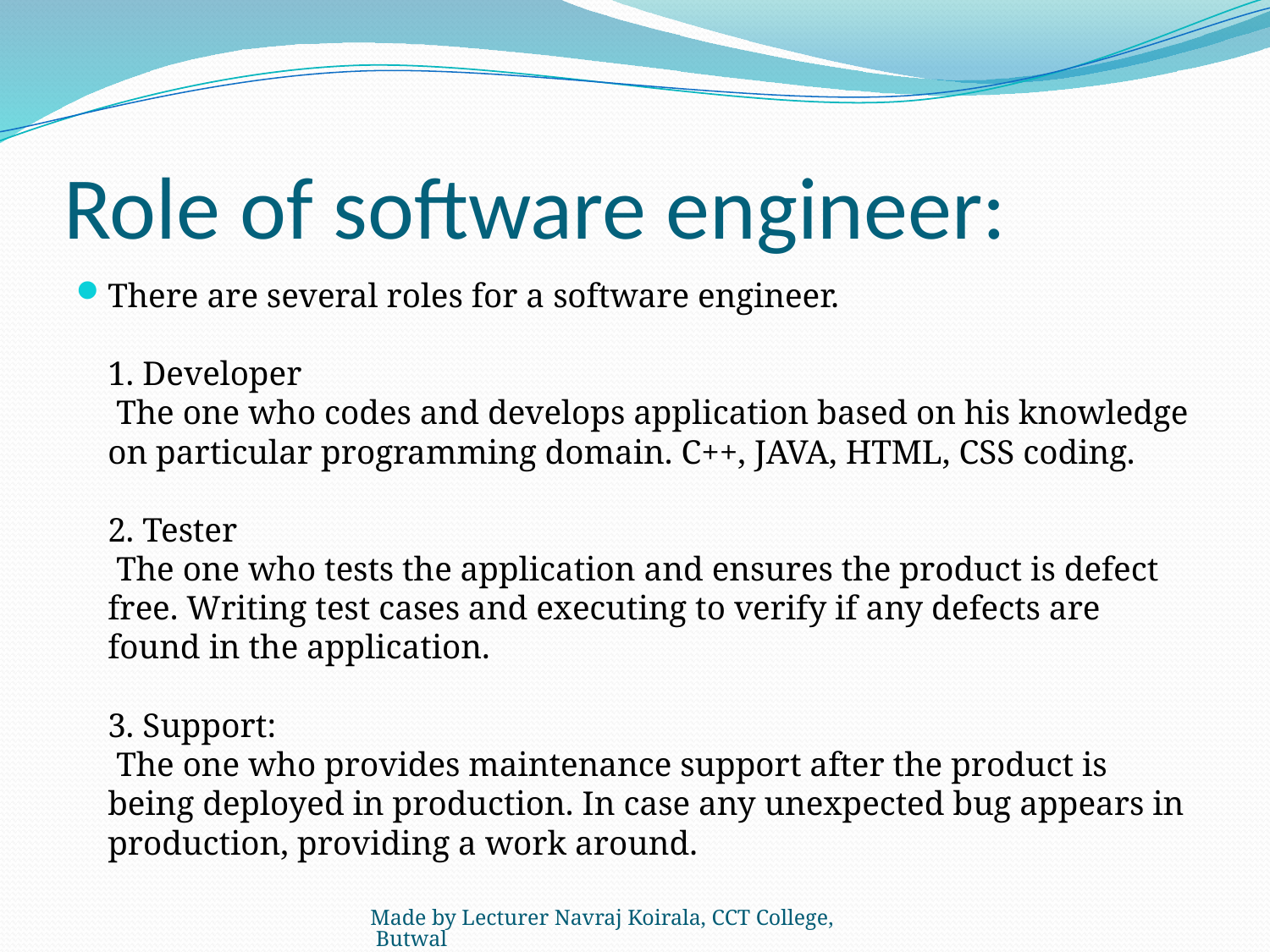

# Role of software engineer:
There are several roles for a software engineer.
1. Developer
 The one who codes and develops application based on his knowledge on particular programming domain. C++, JAVA, HTML, CSS coding.
2. Tester
 The one who tests the application and ensures the product is defect free. Writing test cases and executing to verify if any defects are found in the application.
3. Support:
 The one who provides maintenance support after the product is being deployed in production. In case any unexpected bug appears in production, providing a work around.
Made by Lecturer Navraj Koirala, CCT College, Butwal